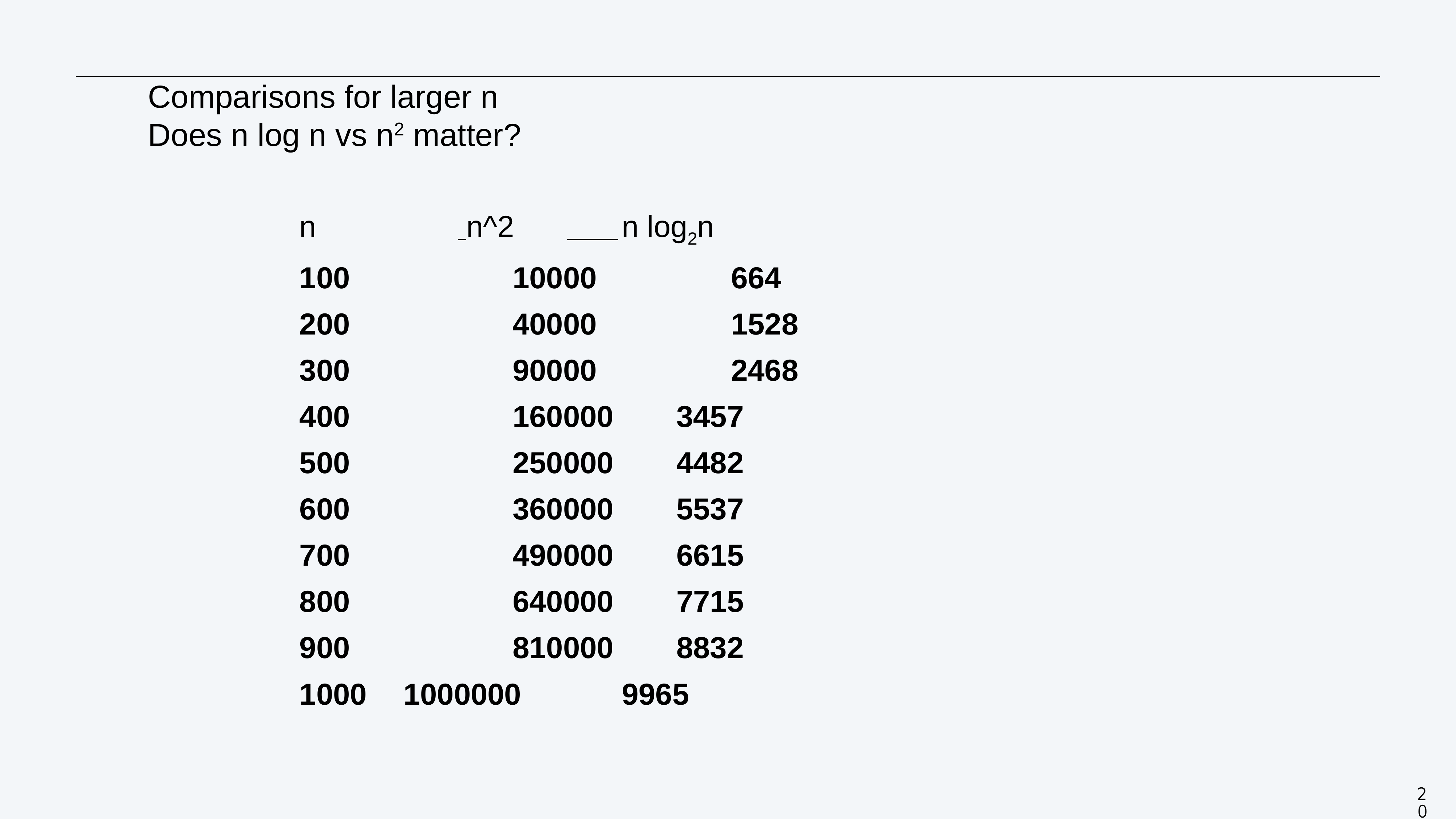

CS111 - Trees-Centeno
# Comparisons for larger n Does n log n vs n2 matter?
n			 n^2	      	n log2n
100			10000			664
200			40000			1528
300			90000			2468
400			160000		3457
500			250000		4482
600			360000		5537
700			490000		6615
800			640000		7715
900			810000		8832
1000	1000000		9965

20